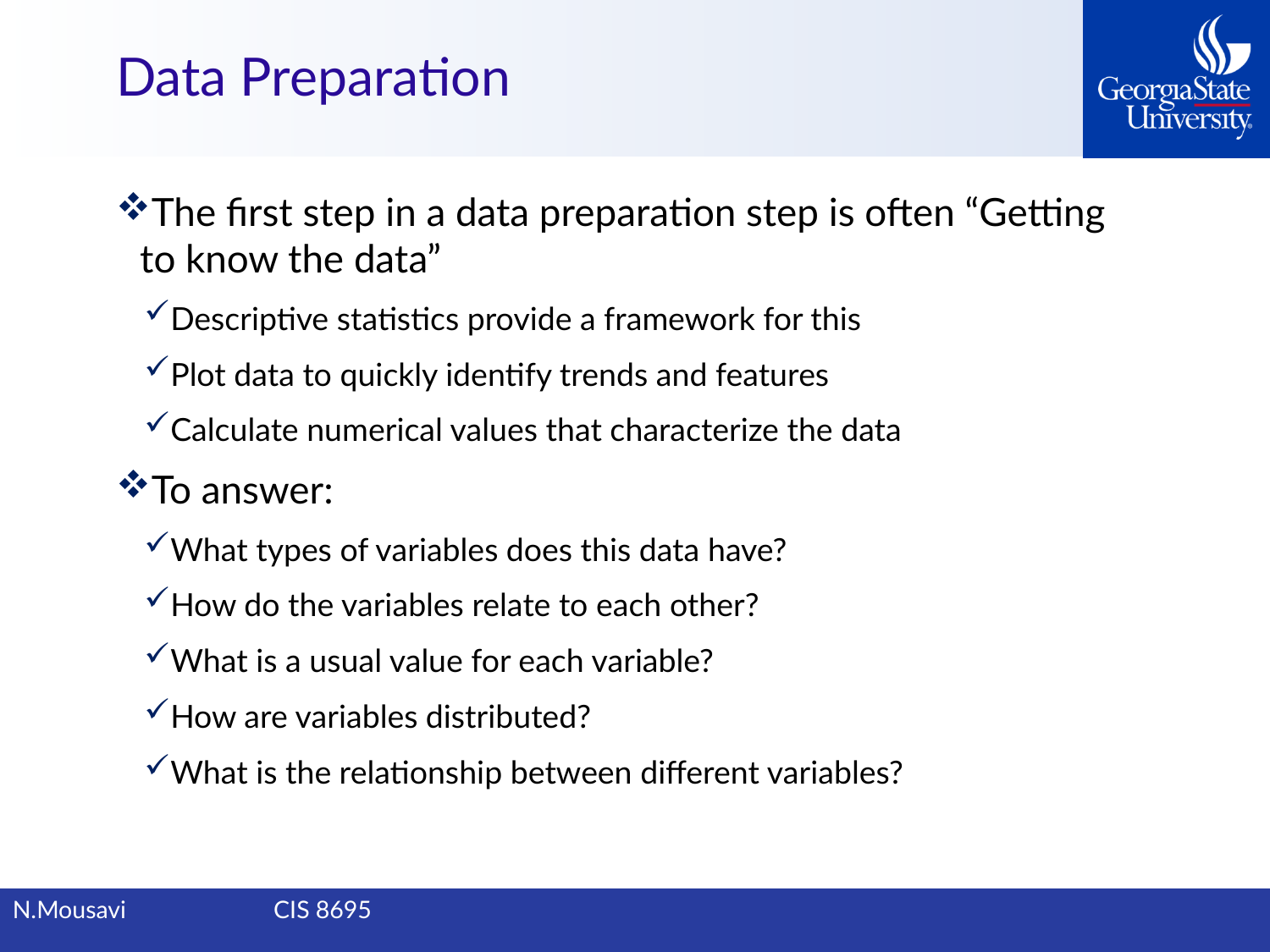

# Data Preparation
The first step in a data preparation step is often “Getting to know the data”
Descriptive statistics provide a framework for this
Plot data to quickly identify trends and features
Calculate numerical values that characterize the data
To answer:
What types of variables does this data have?
How do the variables relate to each other?
What is a usual value for each variable?
How are variables distributed?
What is the relationship between different variables?